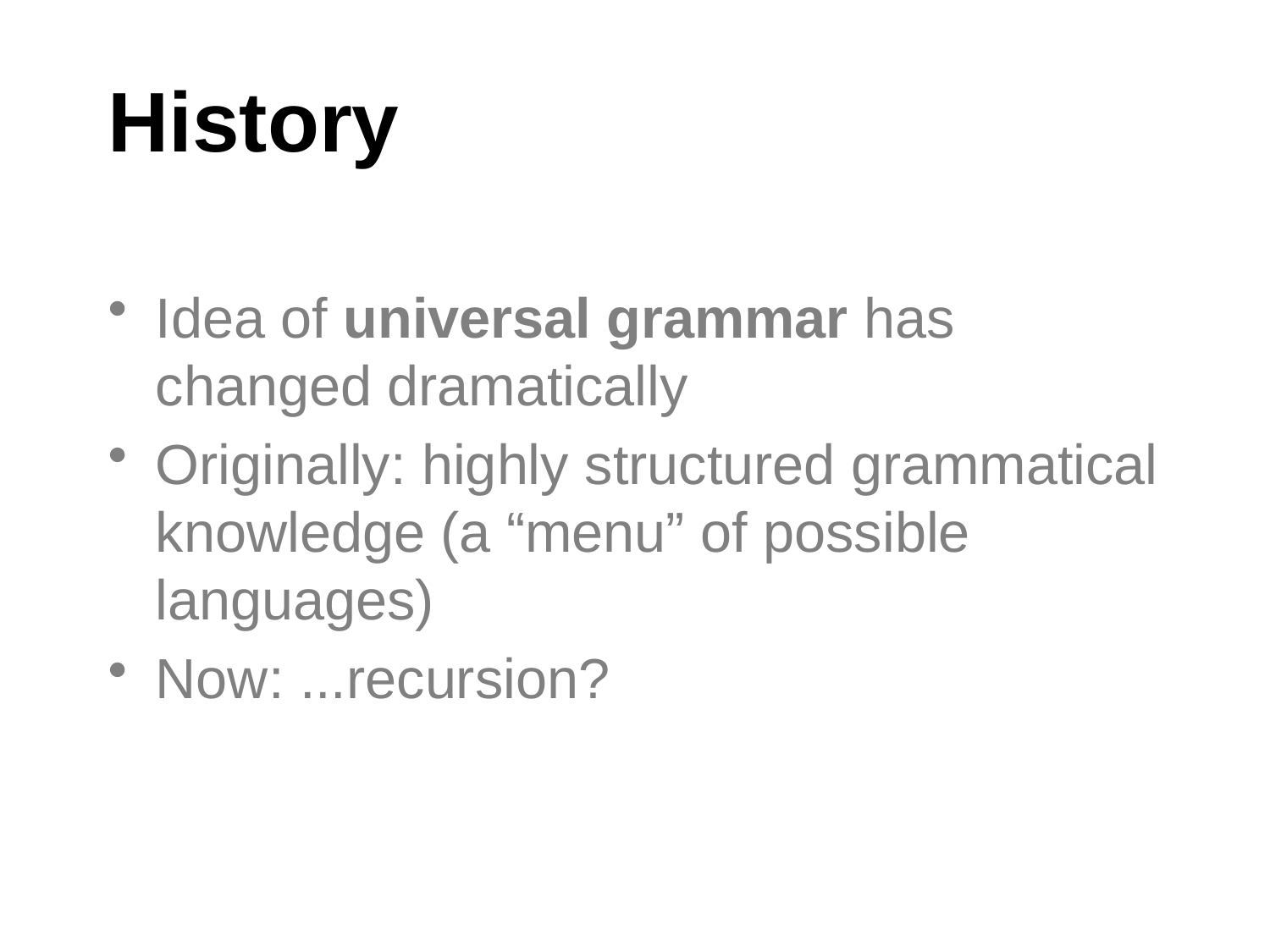

# History
Idea of universal grammar has changed dramatically
Originally: highly structured grammatical knowledge (a “menu” of possible languages)
Now: ...recursion?
3